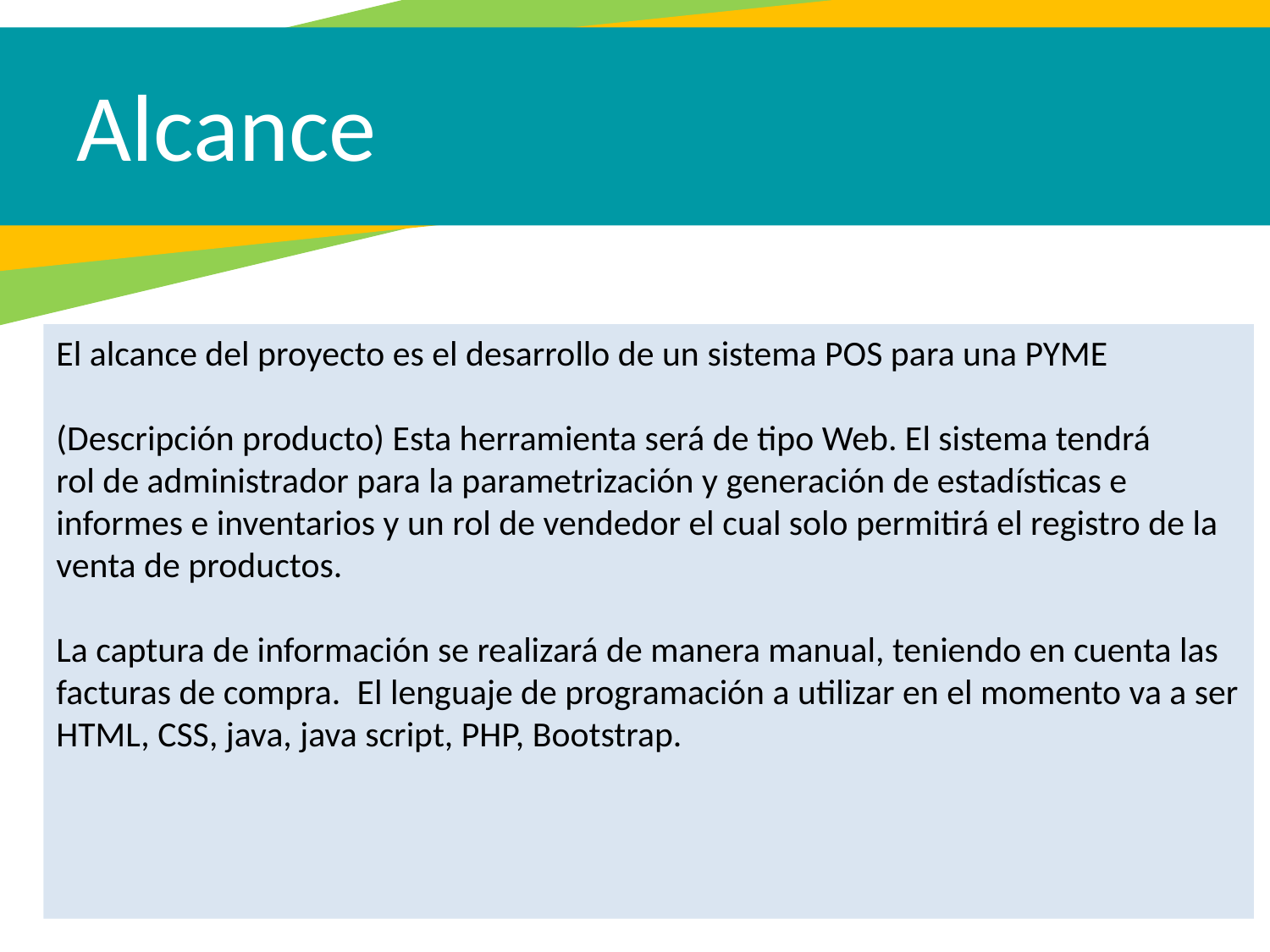

Alcance
El alcance del proyecto es el desarrollo de un sistema POS para una PYME

(Descripción producto) Esta herramienta será de tipo Web. El sistema tendrá rol de administrador para la parametrización y generación de estadísticas e informes e inventarios y un rol de vendedor el cual solo permitirá el registro de la venta de productos.

La captura de información se realizará de manera manual, teniendo en cuenta las facturas de compra.  El lenguaje de programación a utilizar en el momento va a ser HTML, CSS, java, java script, PHP, Bootstrap.